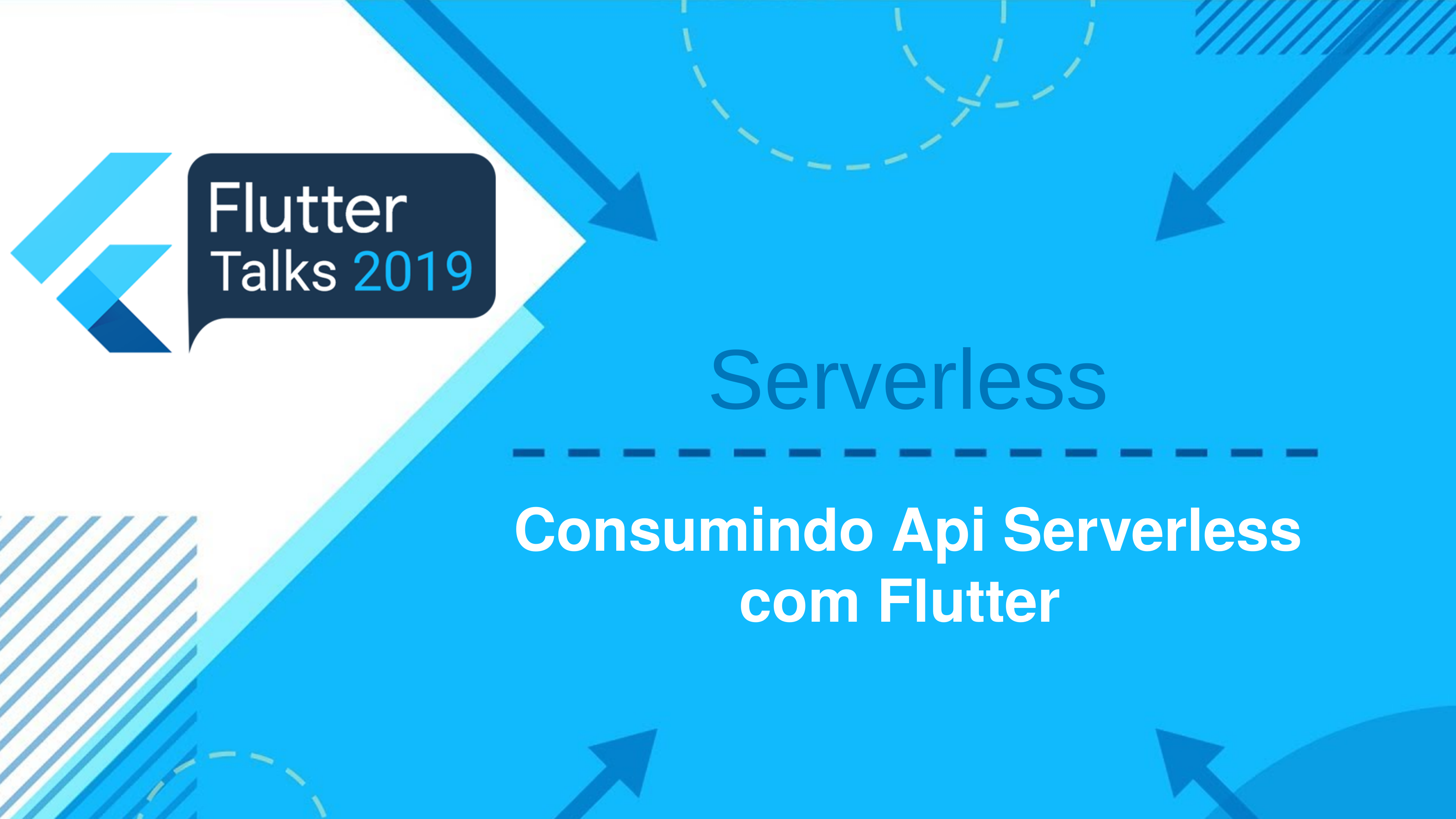

# Serverless
Consumindo Api Serverless com Flutter